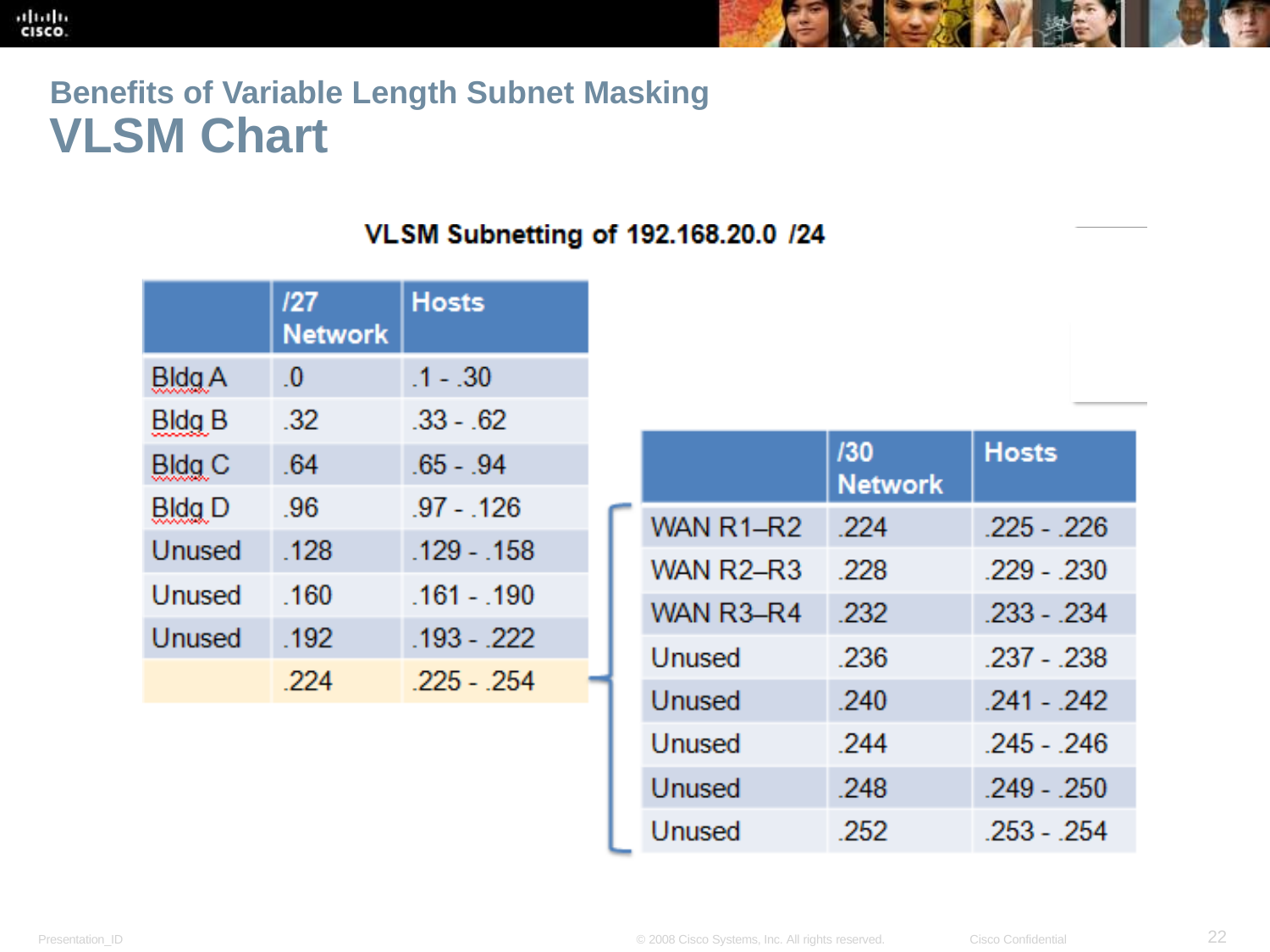

Benefits of Variable Length Subnet Masking
# VLSM Chart

22
Presentation_ID
© 2008 Cisco Systems, Inc. All rights reserved.
Cisco Confidential